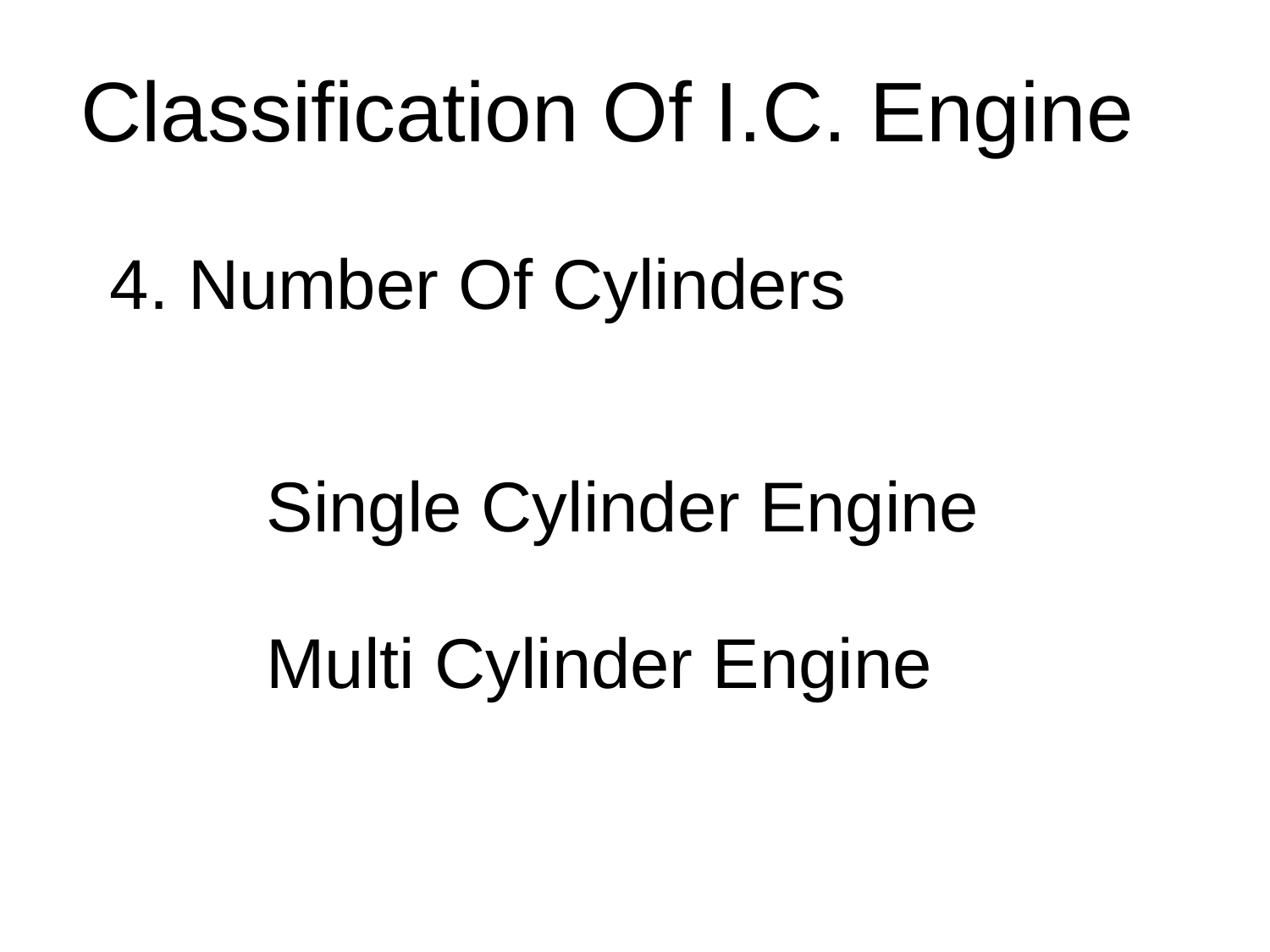

Classification Of I.C. Engine
4. Number Of Cylinders
Single Cylinder Engine
Multi Cylinder Engine